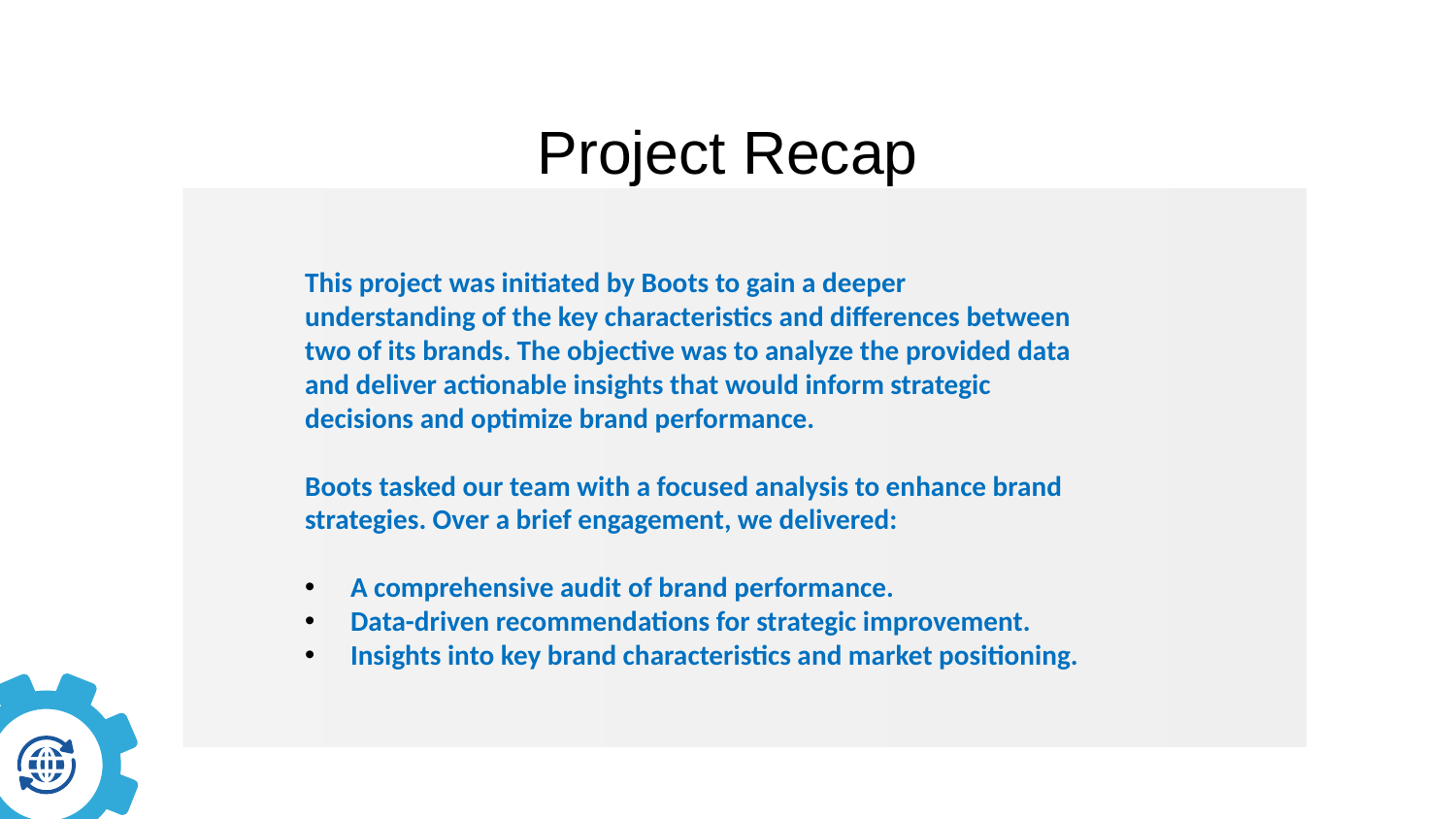

# Project Recap

This project was initiated by Boots to gain a deeper understanding of the key characteristics and differences between two of its brands. The objective was to analyze the provided data and deliver actionable insights that would inform strategic decisions and optimize brand performance.

Boots tasked our team with a focused analysis to enhance brand strategies. Over a brief engagement, we delivered:

A comprehensive audit of brand performance.
Data-driven recommendations for strategic improvement.
Insights into key brand characteristics and market positioning.